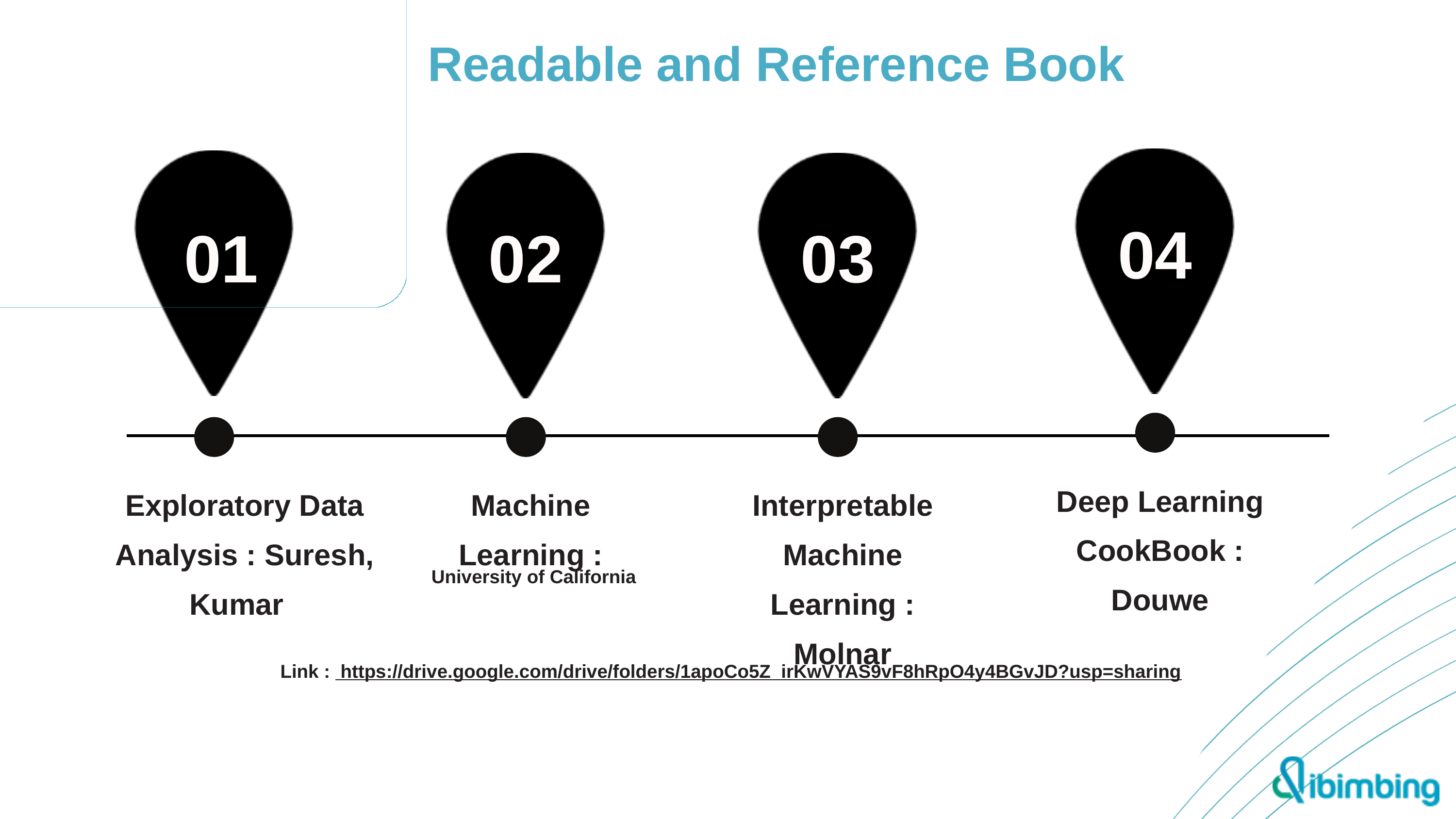

Readable and Reference Book

04
01
02
03
04

Deep Learning CookBook :
Douwe
Exploratory Data Analysis : Suresh, Kumar
Machine Learning :
Interpretable Machine Learning : Molnar
University of California
Link :  https://drive.google.com/drive/folders/1apoCo5Z_irKwVYAS9vF8hRpO4y4BGvJD?usp=sharing